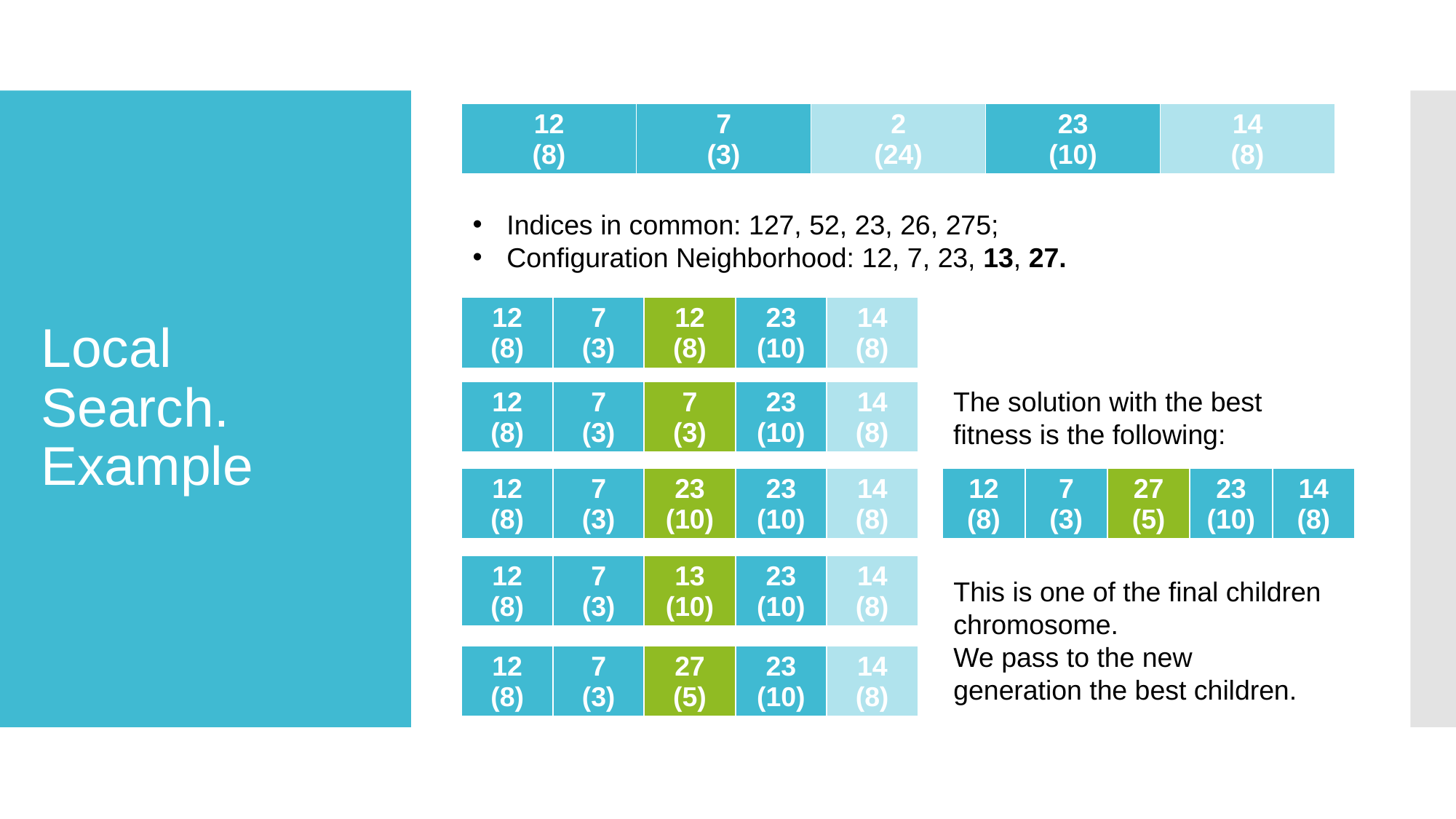

| 12 (8) | 7 (3) | 2 (24) | 23 (10) | 14 (8) |
| --- | --- | --- | --- | --- |
# Local Search. Example
Indices in common: 127, 52, 23, 26, 275;
Configuration Neighborhood: 12, 7, 23, 13, 27.
| 12 (8) | 7 (3) | 12 (8) | 23 (10) | 14 (8) |
| --- | --- | --- | --- | --- |
The solution with the best fitness is the following:
| 12 (8) | 7 (3) | 7 (3) | 23 (10) | 14 (8) |
| --- | --- | --- | --- | --- |
| 12 (8) | 7 (3) | 23 (10) | 23 (10) | 14 (8) |
| --- | --- | --- | --- | --- |
| 12 (8) | 7 (3) | 27 (5) | 23 (10) | 14 (8) |
| --- | --- | --- | --- | --- |
| 12 (8) | 7 (3) | 13 (10) | 23 (10) | 14 (8) |
| --- | --- | --- | --- | --- |
This is one of the final children chromosome.
We pass to the new generation the best children.
| 12 (8) | 7 (3) | 27 (5) | 23 (10) | 14 (8) |
| --- | --- | --- | --- | --- |